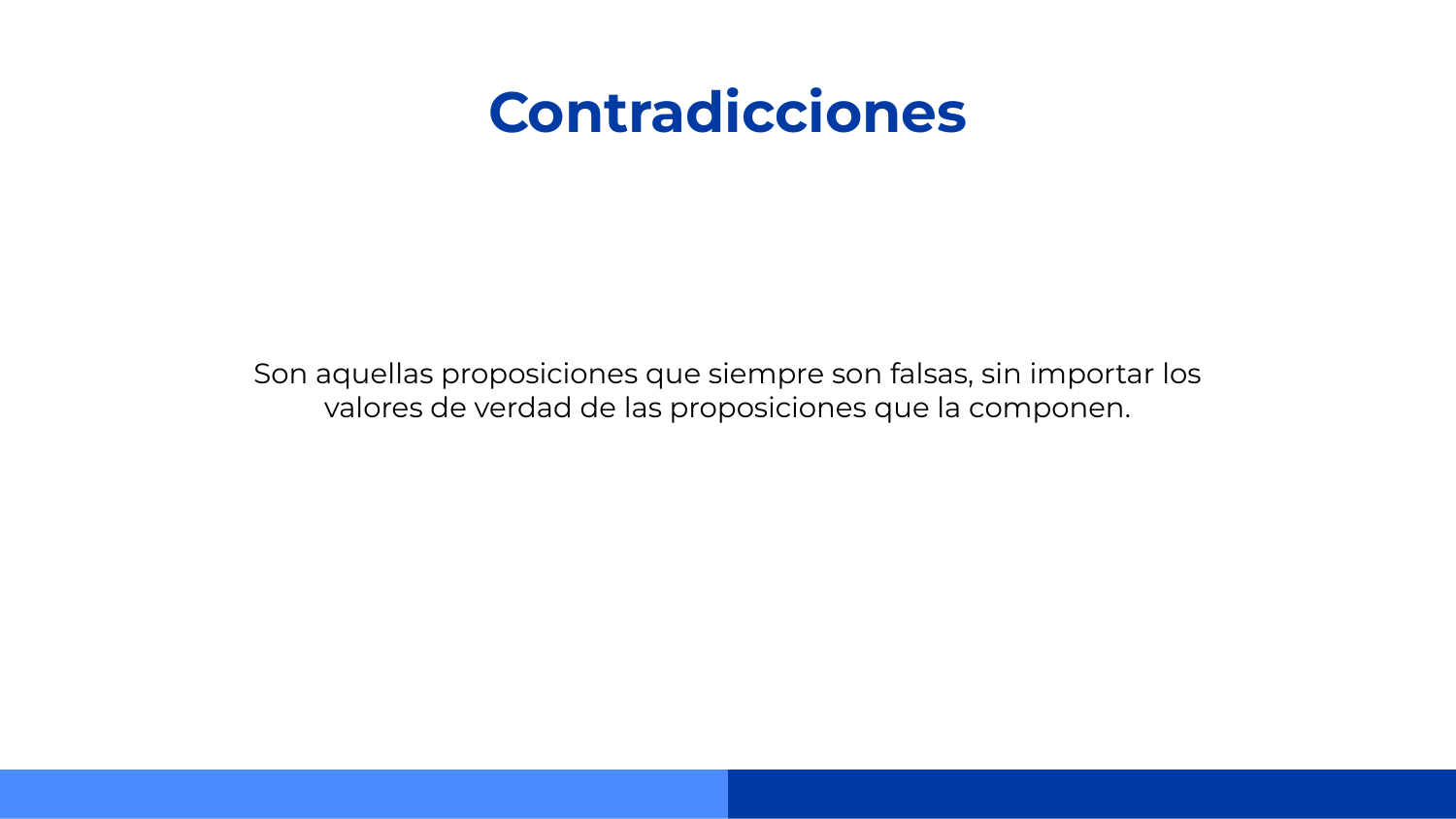

# Contradicciones
Son aquellas proposiciones que siempre son falsas, sin importar los valores de verdad de las proposiciones que la componen.